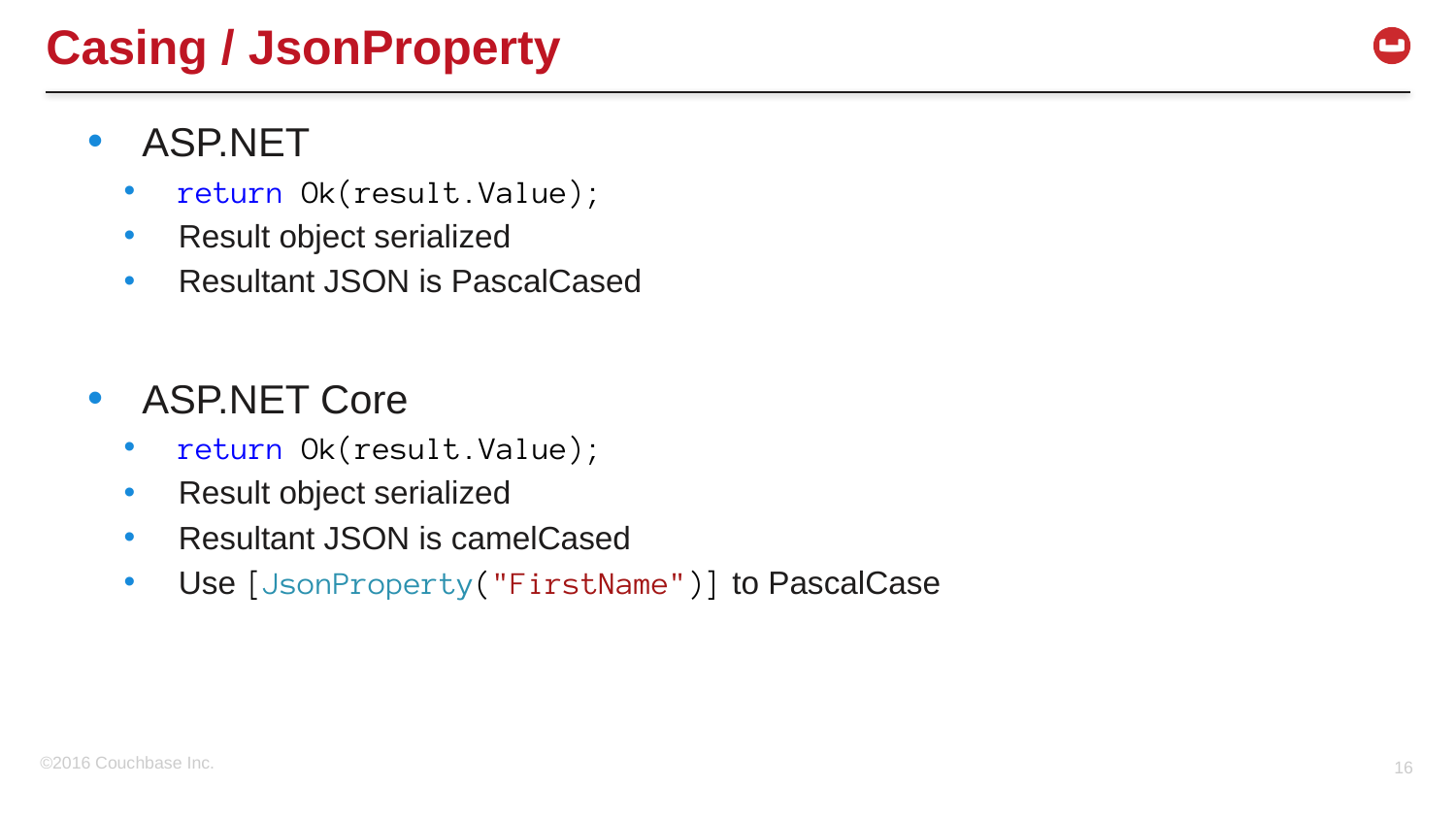

# Casing / JsonProperty
ASP.NET
return Ok(result.Value);
Result object serialized
Resultant JSON is PascalCased

ASP.NET Core
return Ok(result.Value);
Result object serialized
Resultant JSON is camelCased
Use [JsonProperty("FirstName")] to PascalCase